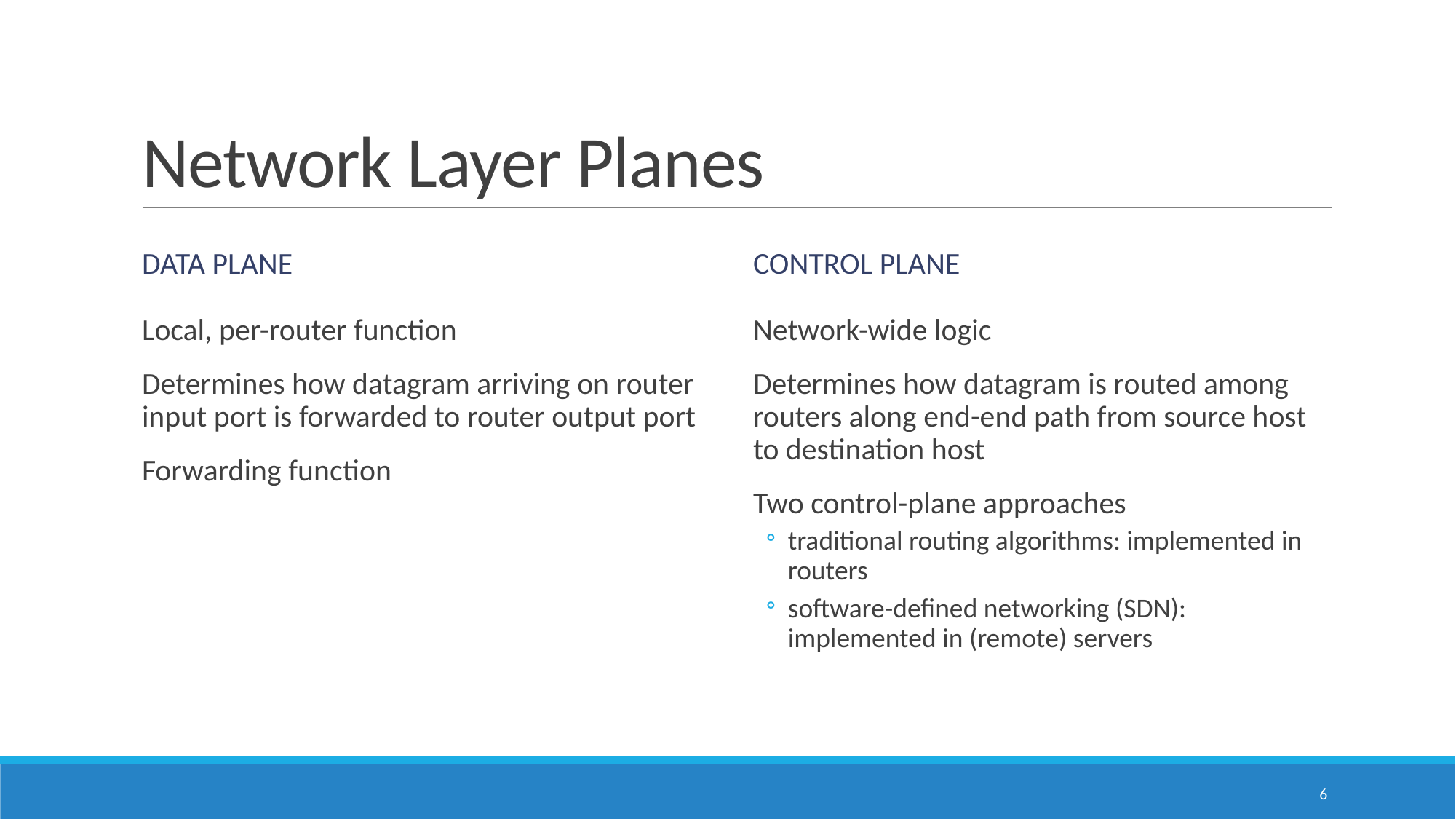

# Network Layer Planes
Data Plane
Control Plane
Network-wide logic
Determines how datagram is routed among routers along end-end path from source host to destination host
Two control-plane approaches
traditional routing algorithms: implemented in routers
software-defined networking (SDN): implemented in (remote) servers

Local, per-router function
Determines how datagram arriving on router input port is forwarded to router output port
Forwarding function

6